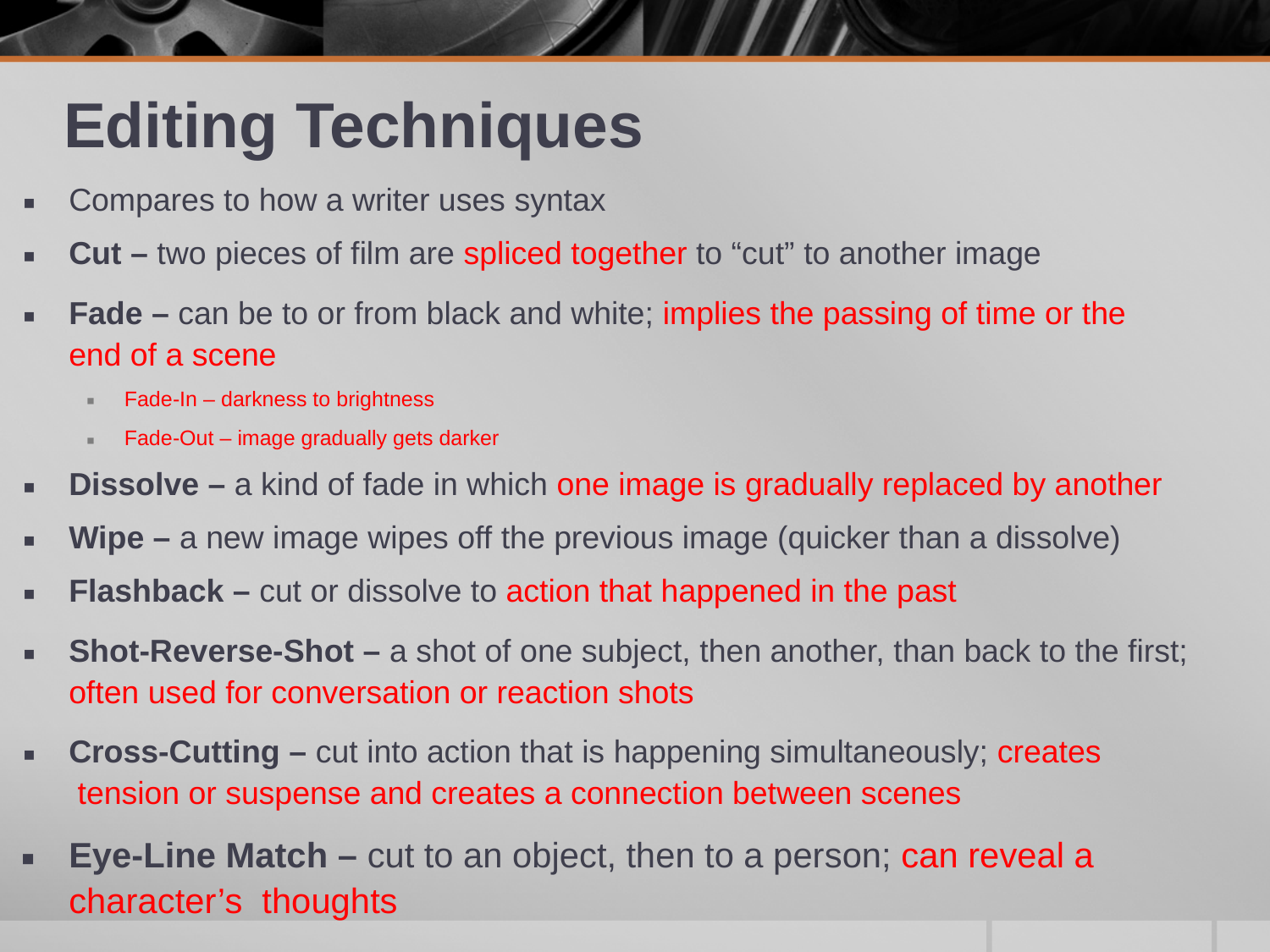

# Editing Techniques
Compares to how a writer uses syntax
Cut – two pieces of film are spliced together to “cut” to another image
Fade – can be to or from black and white; implies the passing of time or the  end of a scene
Fade-In – darkness to brightness
Fade-Out – image gradually gets darker
Dissolve – a kind of fade in which one image is gradually replaced by another
Wipe – a new image wipes off the previous image (quicker than a dissolve)
Flashback – cut or dissolve to action that happened in the past
Shot-Reverse-Shot – a shot of one subject, then another, than back to the first;  often used for conversation or reaction shots
Cross-Cutting – cut into action that is happening simultaneously; creates  tension or suspense and creates a connection between scenes
Eye-Line Match – cut to an object, then to a person; can reveal a character’s  thoughts